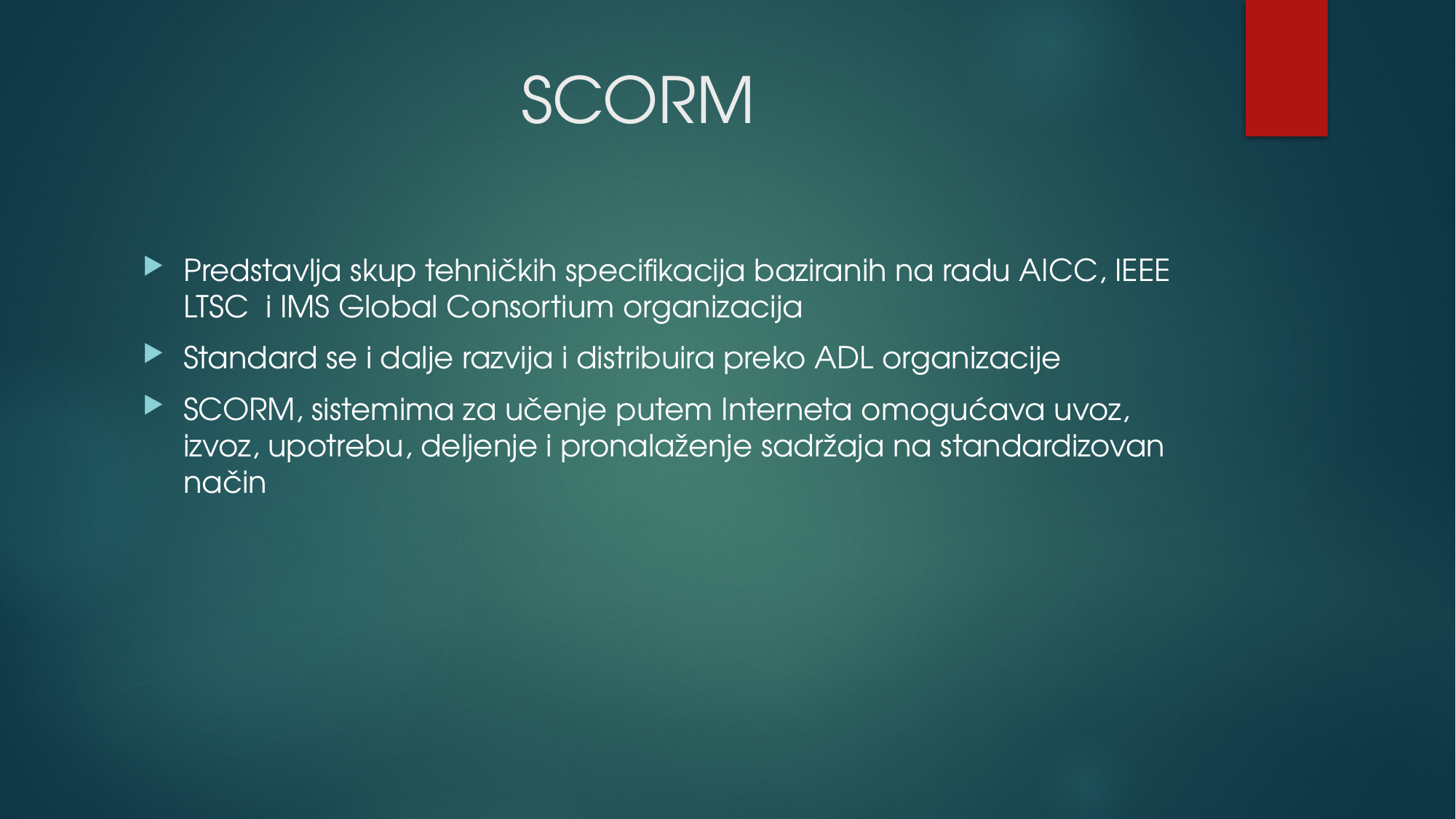

# SCORM
Predstavlja skup tehničkih specifikacija baziranih na radu AICC, IEEE LTSC  i IMS Global Consortium organizacija
Standard se i dalje razvija i distribuira preko ADL organizacije
SCORM, sistemima za učenje putem Interneta omogućava uvoz, izvoz, upotrebu, deljenje i pronalaženje sadržaja na standardizovan način